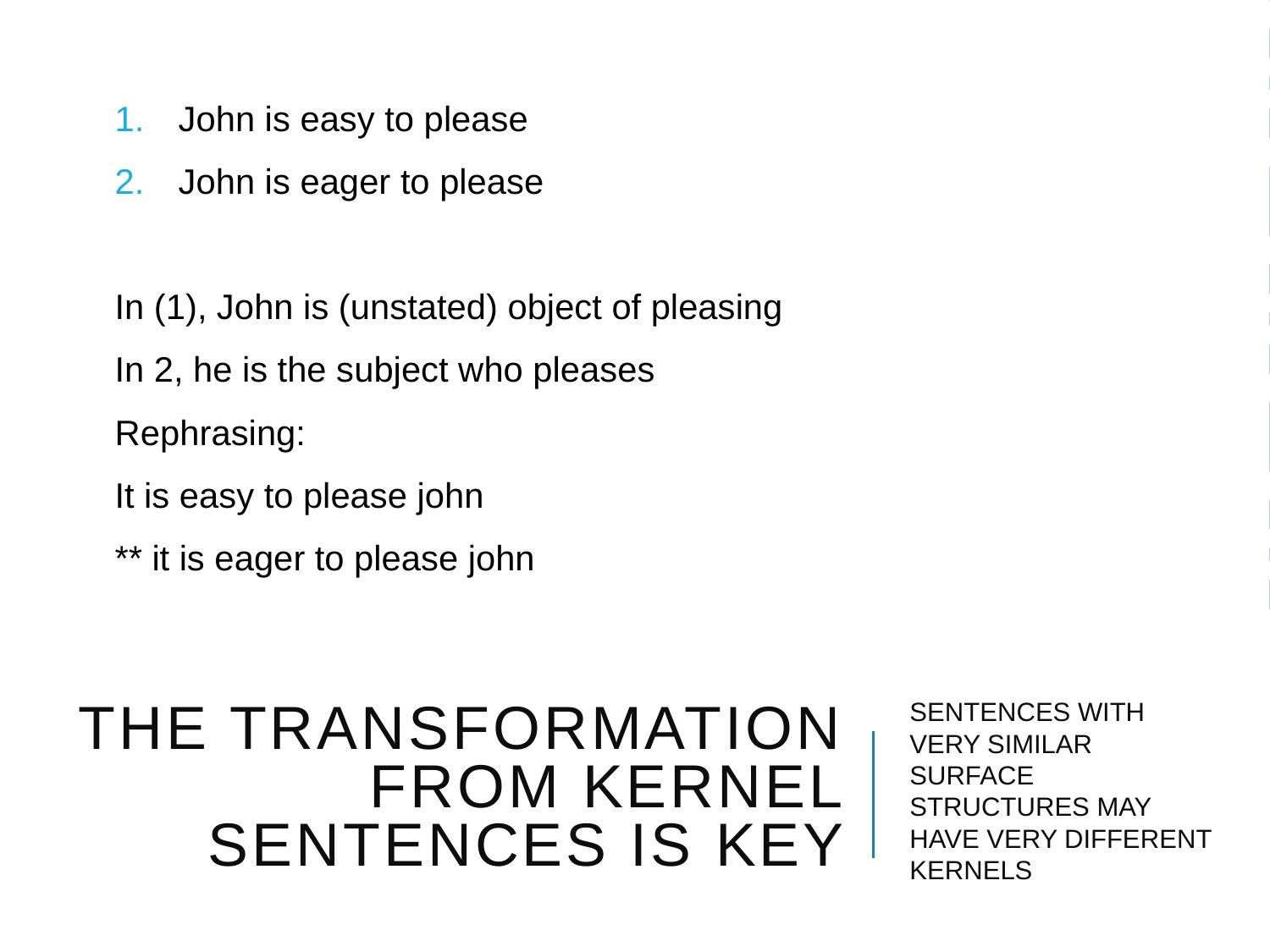

John is easy to please
John is eager to please

In (1), John is (unstated) object of pleasing
In 2, he is the subject who pleases
Rephrasing:
It is easy to please john
** it is eager to please john
# The transformation from kernel sentences is key
Sentences with very similar surface structures may have very different kernels